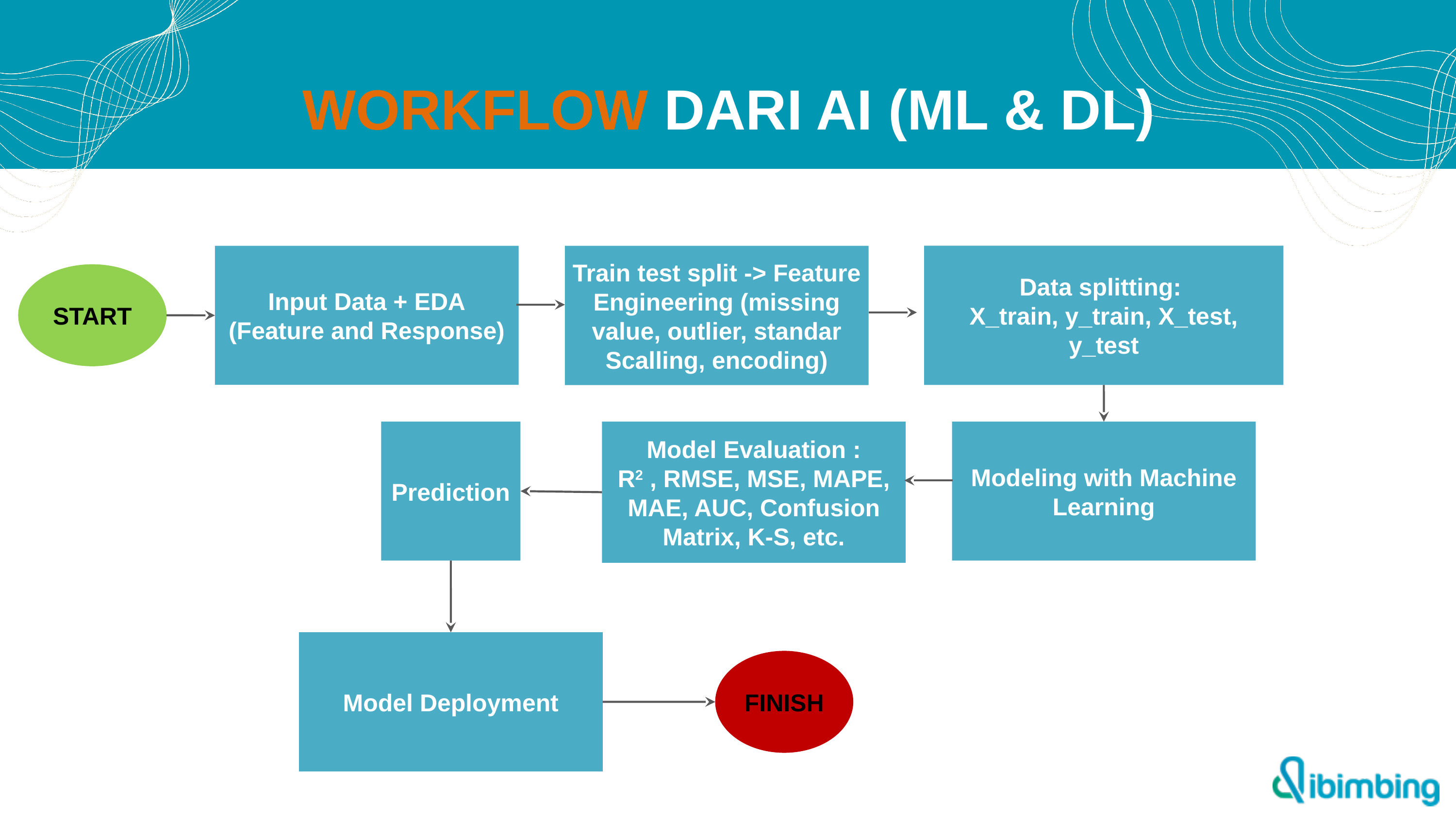

WORKFLOW DARI AI (ML & DL)
Data splitting:
X_train, y_train, X_test, y_test
Input Data + EDA
(Feature and Response)
Train test split -> Feature Engineering (missing value, outlier, standar Scalling, encoding)
START
Prediction
Model Evaluation :
R2 , RMSE, MSE, MAPE, MAE, AUC, Confusion Matrix, K-S, etc.
Modeling with Machine Learning
Model Deployment
FINISH